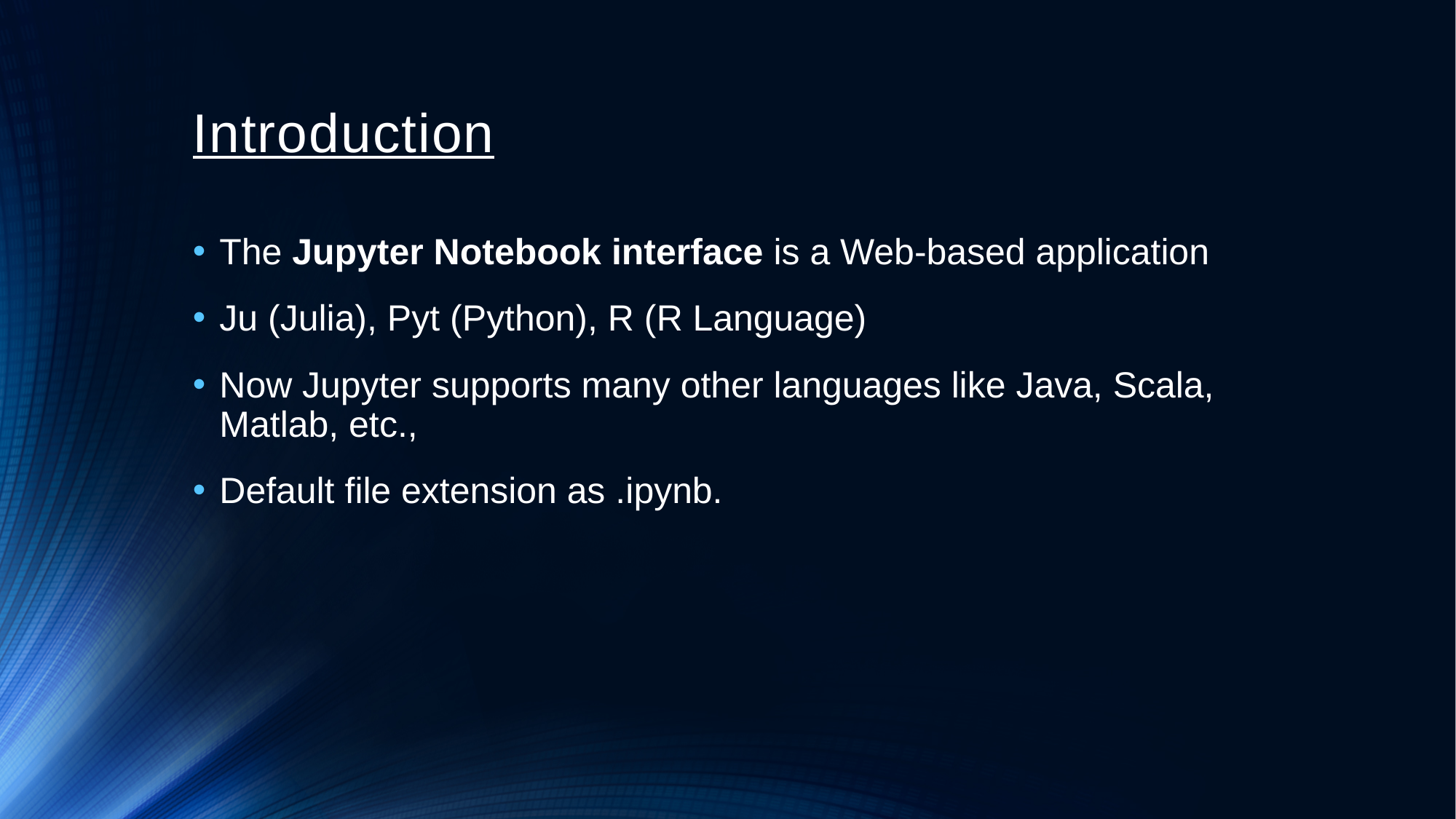

# Introduction
The Jupyter Notebook interface is a Web-based application
Ju (Julia), Pyt (Python), R (R Language)
Now Jupyter supports many other languages like Java, Scala, Matlab, etc.,
Default file extension as .ipynb.